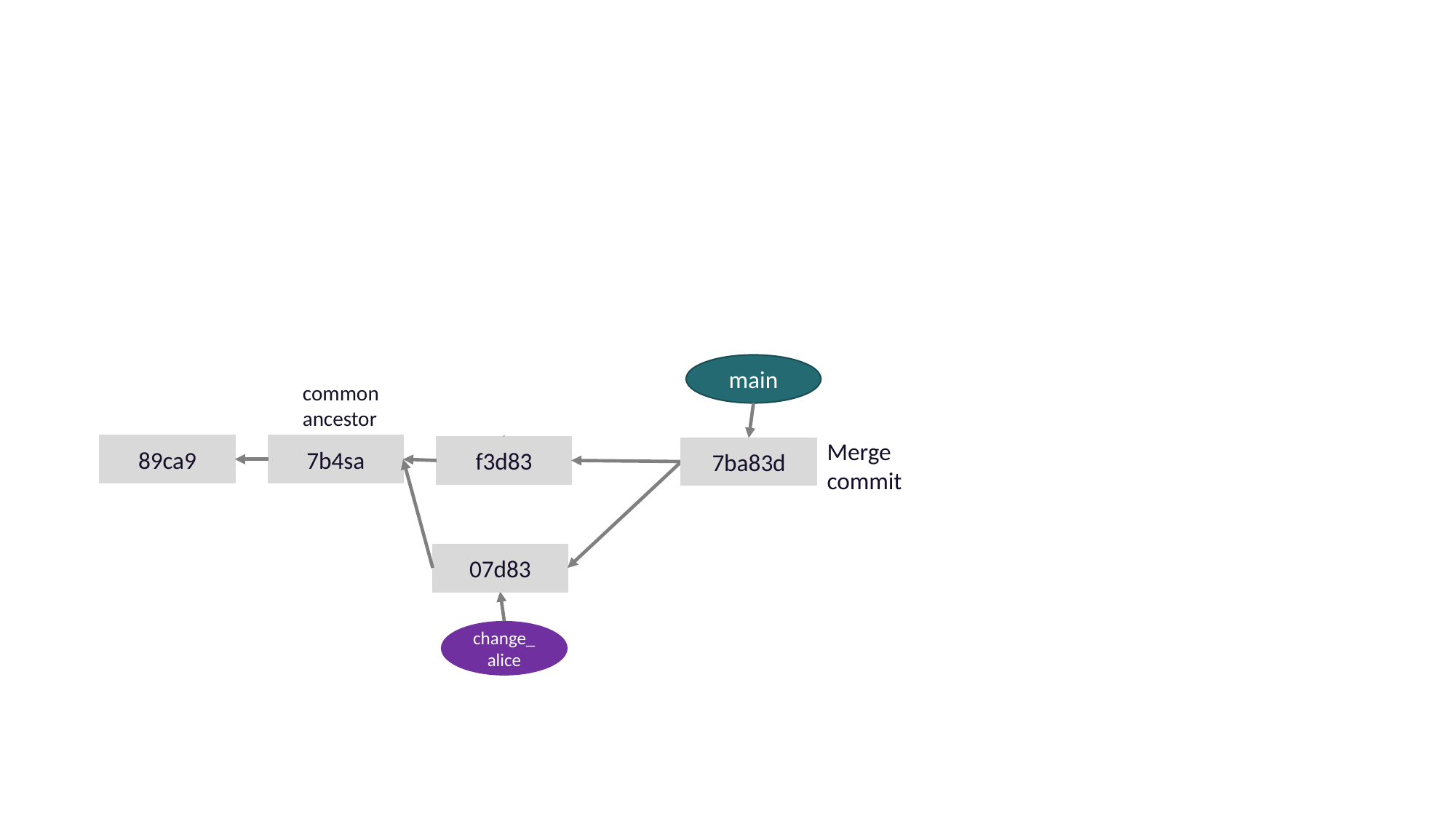

master
main
common ancestor
changed Bob.txt
Merge commit
89ca9
7b4sa
f3d83

7ba83d
changed Alice.txt
07d83
change_alice